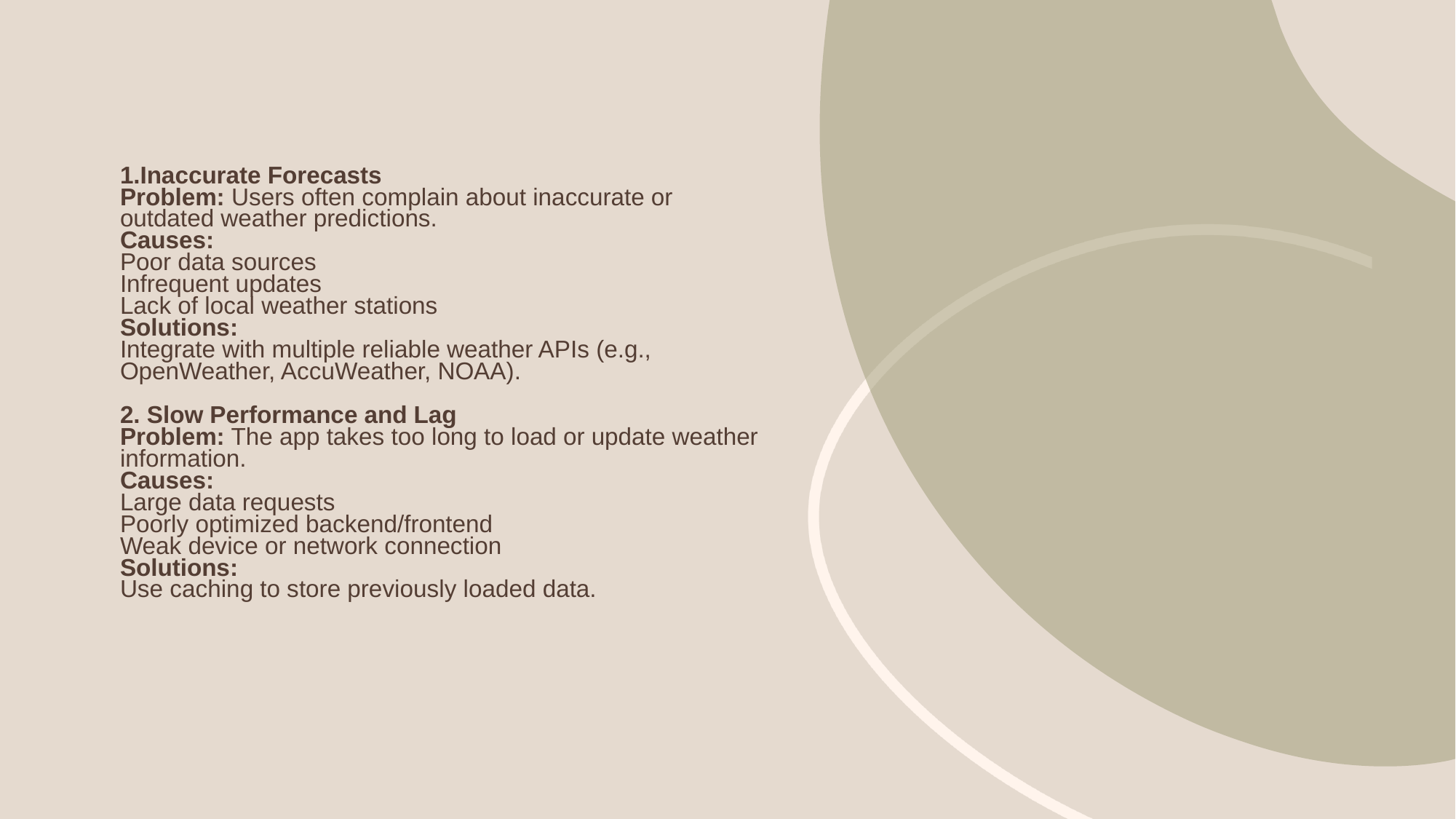

# 1.Inaccurate Forecasts Problem: Users often complain about inaccurate or outdated weather predictions. Causes: Poor data sources Infrequent updates Lack of local weather stations Solutions: Integrate with multiple reliable weather APIs (e.g., OpenWeather, AccuWeather, NOAA). 2. Slow Performance and Lag Problem: The app takes too long to load or update weather information. Causes: Large data requests Poorly optimized backend/frontend Weak device or network connection Solutions: Use caching to store previously loaded data.